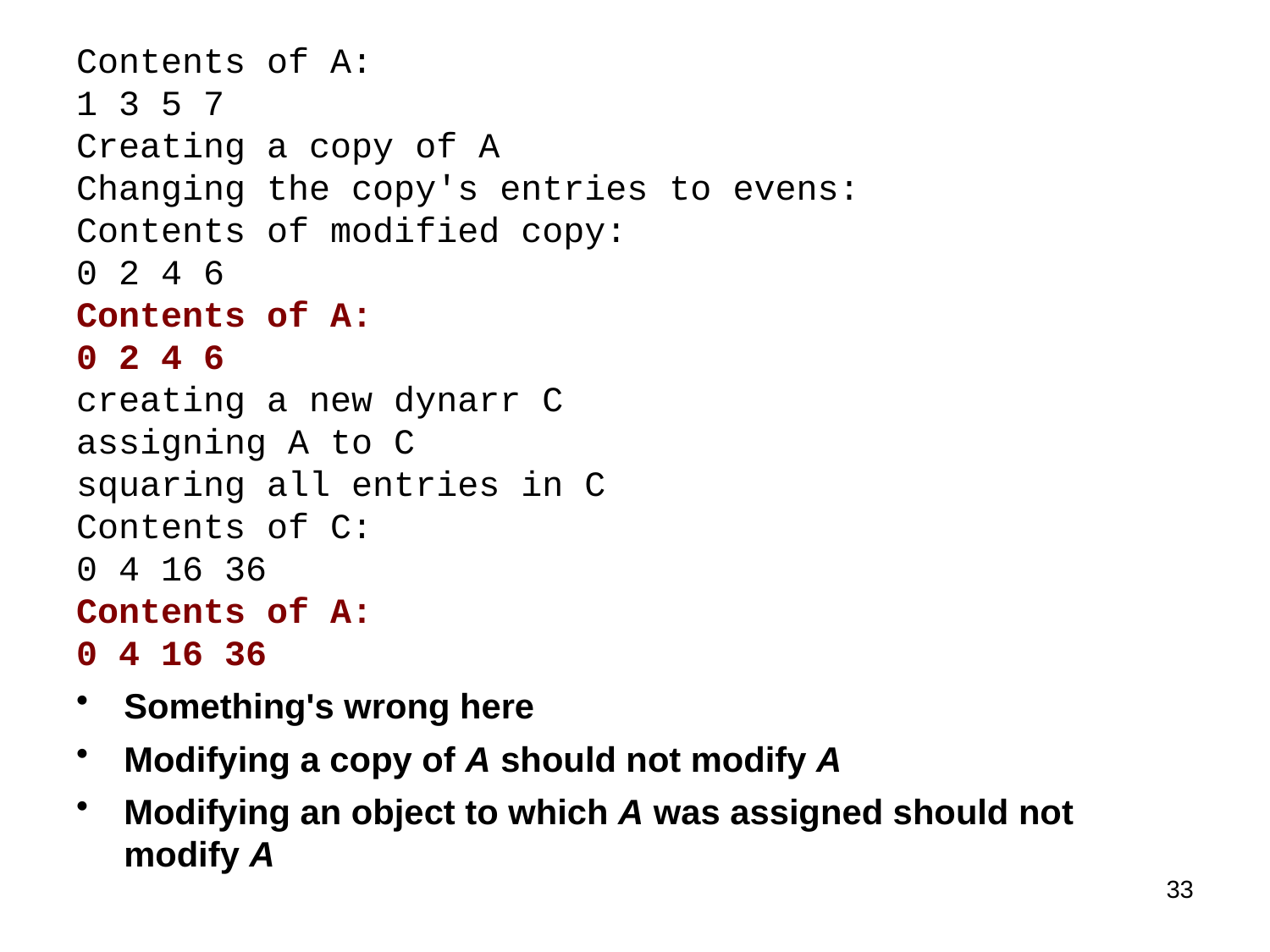

Contents of A:
1 3 5 7
Creating a copy of A
Changing the copy's entries to evens:
Contents of modified copy:
0 2 4 6
Contents of A:
0 2 4 6
creating a new dynarr C
assigning A to C
squaring all entries in C
Contents of C:
0 4 16 36
Contents of A:
0 4 16 36
Something's wrong here
Modifying a copy of A should not modify A
Modifying an object to which A was assigned should not modify A
33